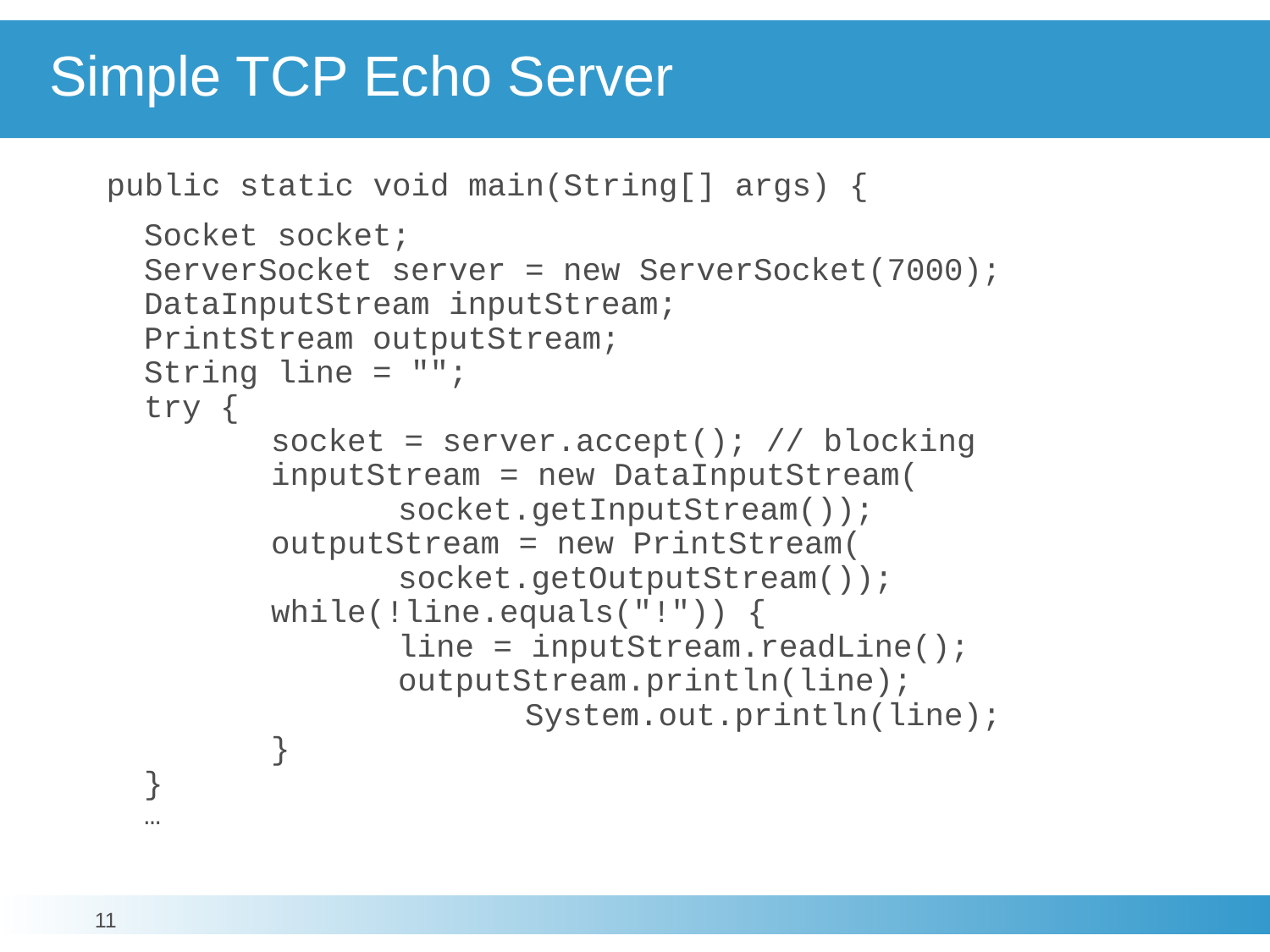

# Simple TCP Echo Server
public static void main(String[] args) {
	Socket socket;
ServerSocket server = new ServerSocket(7000);
DataInputStream inputStream;
PrintStream outputStream;
String line = "";
try {
	socket = server.accept(); // blocking
	inputStream = new DataInputStream(
		socket.getInputStream());
	outputStream = new PrintStream(
		socket.getOutputStream());
	while(!line.equals("!")) {
		line = inputStream.readLine();
		outputStream.println(line); 					System.out.println(line);
	}
}
…
11